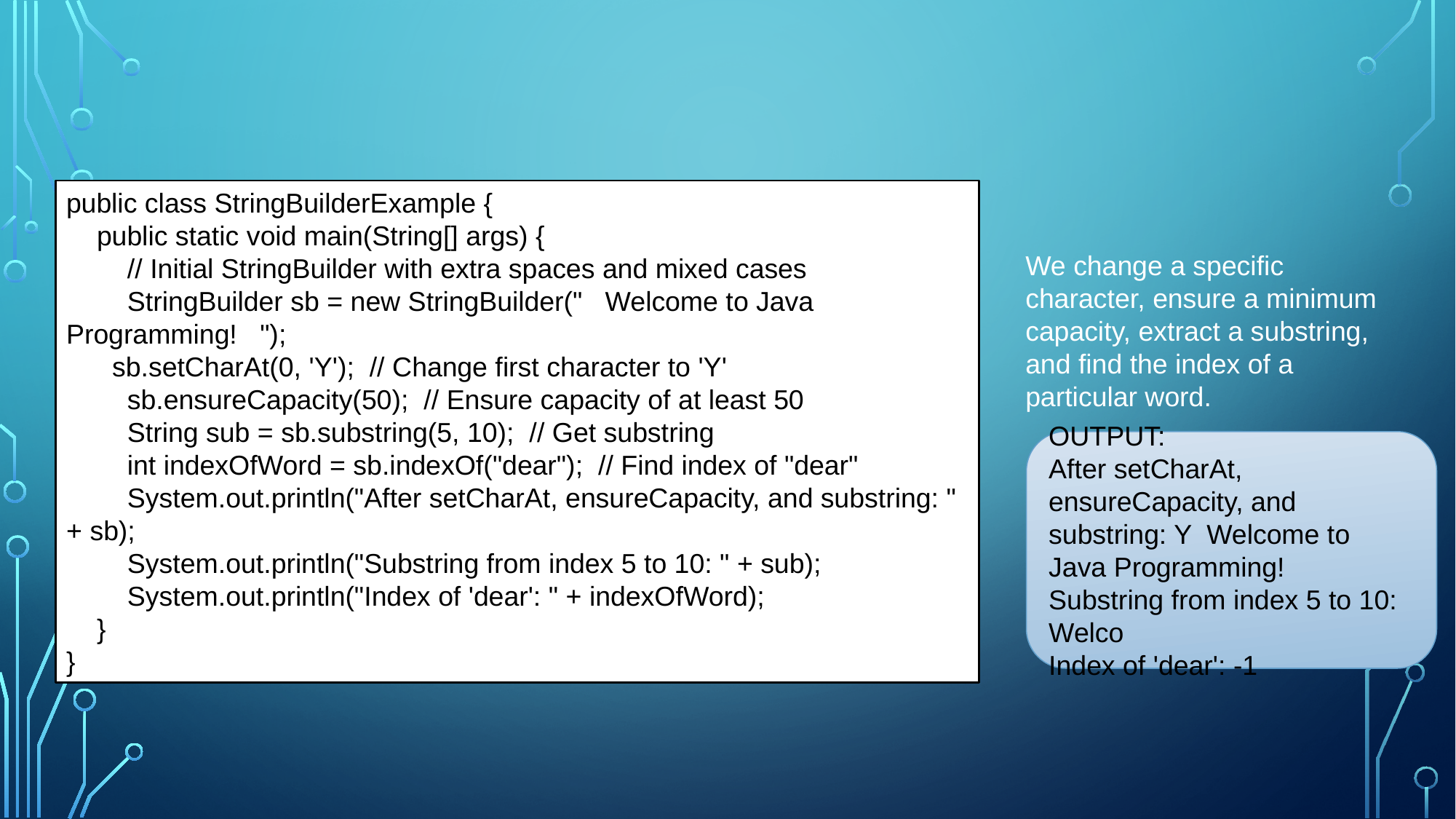

public class StringBuilderExample {
    public static void main(String[] args) {
        // Initial StringBuilder with extra spaces and mixed cases
        StringBuilder sb = new StringBuilder("   Welcome to Java Programming!   ");
      sb.setCharAt(0, 'Y');  // Change first character to 'Y'
        sb.ensureCapacity(50);  // Ensure capacity of at least 50
        String sub = sb.substring(5, 10);  // Get substring
        int indexOfWord = sb.indexOf("dear");  // Find index of "dear"
        System.out.println("After setCharAt, ensureCapacity, and substring: " + sb);
        System.out.println("Substring from index 5 to 10: " + sub);
        System.out.println("Index of 'dear': " + indexOfWord);
    }
}
We change a specific character, ensure a minimum capacity, extract a substring, and find the index of a particular word.
OUTPUT:
After setCharAt, ensureCapacity, and substring: Y  Welcome to Java Programming!
Substring from index 5 to 10: Welco
Index of 'dear': -1